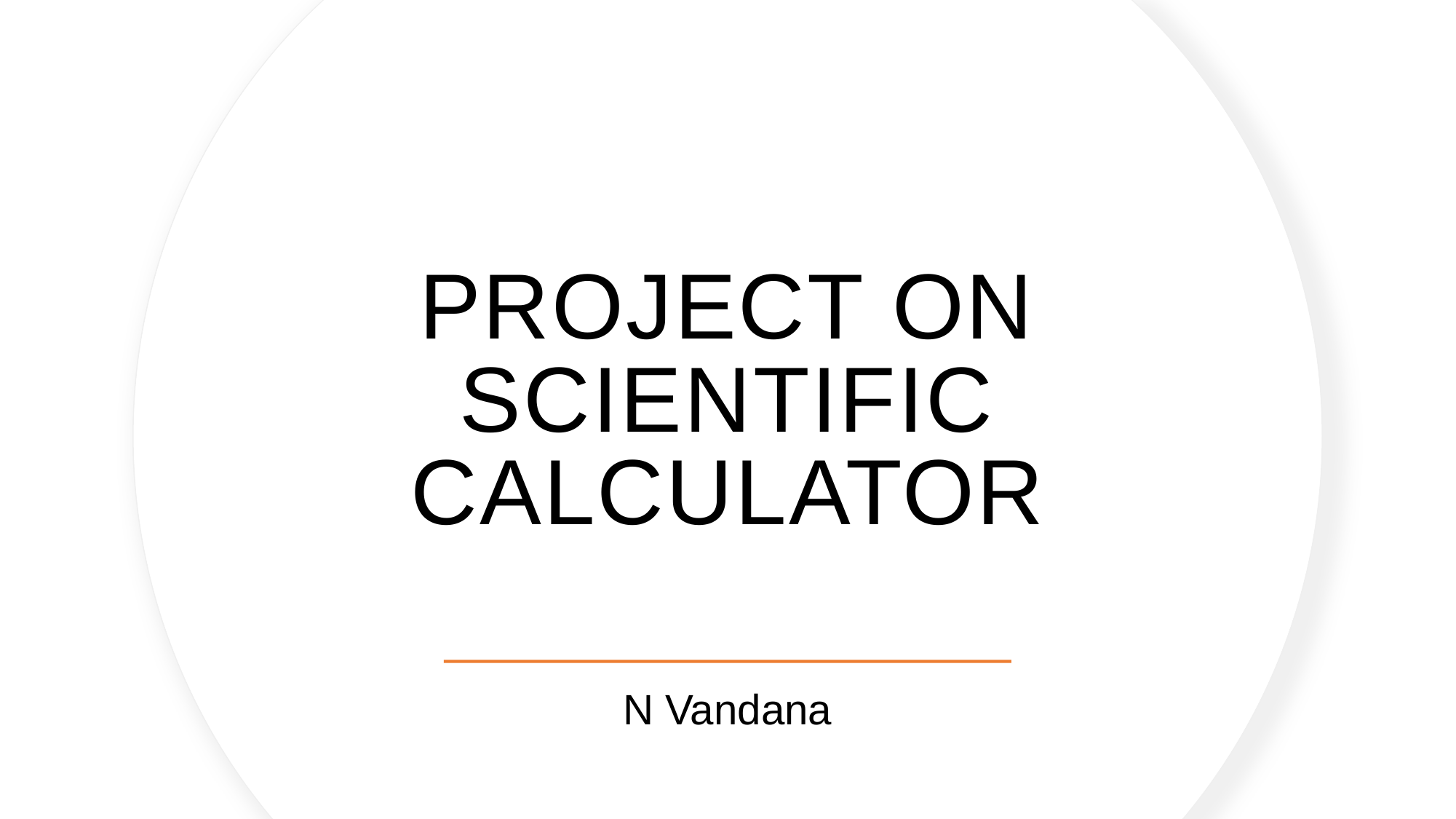

# project on scientific calculator

N Vandana